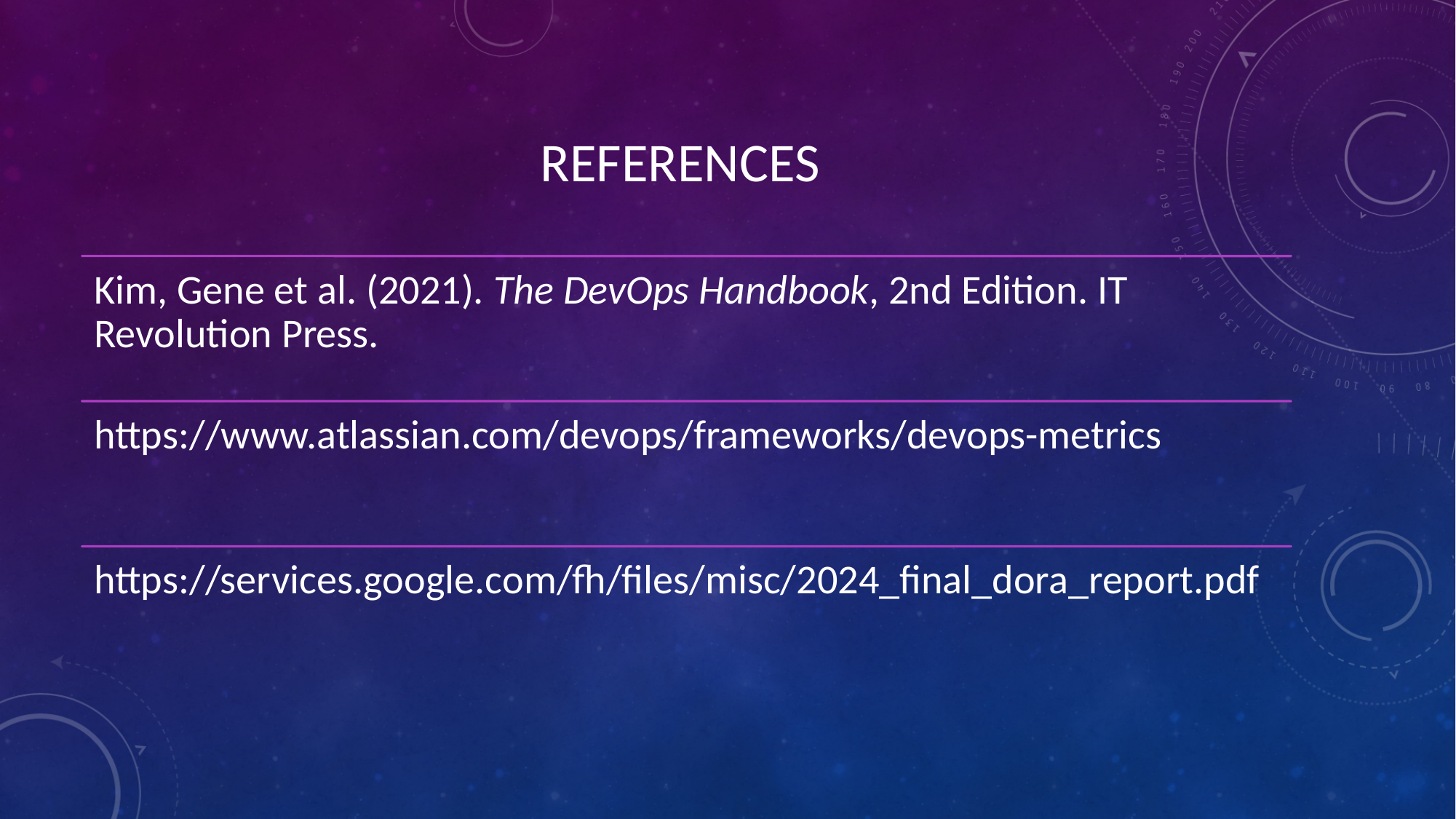

# References
Kim, Gene et al. (2021). The DevOps Handbook, 2nd Edition. IT Revolution Press.
https://www.atlassian.com/devops/frameworks/devops-metrics
https://services.google.com/fh/files/misc/2024_final_dora_report.pdf